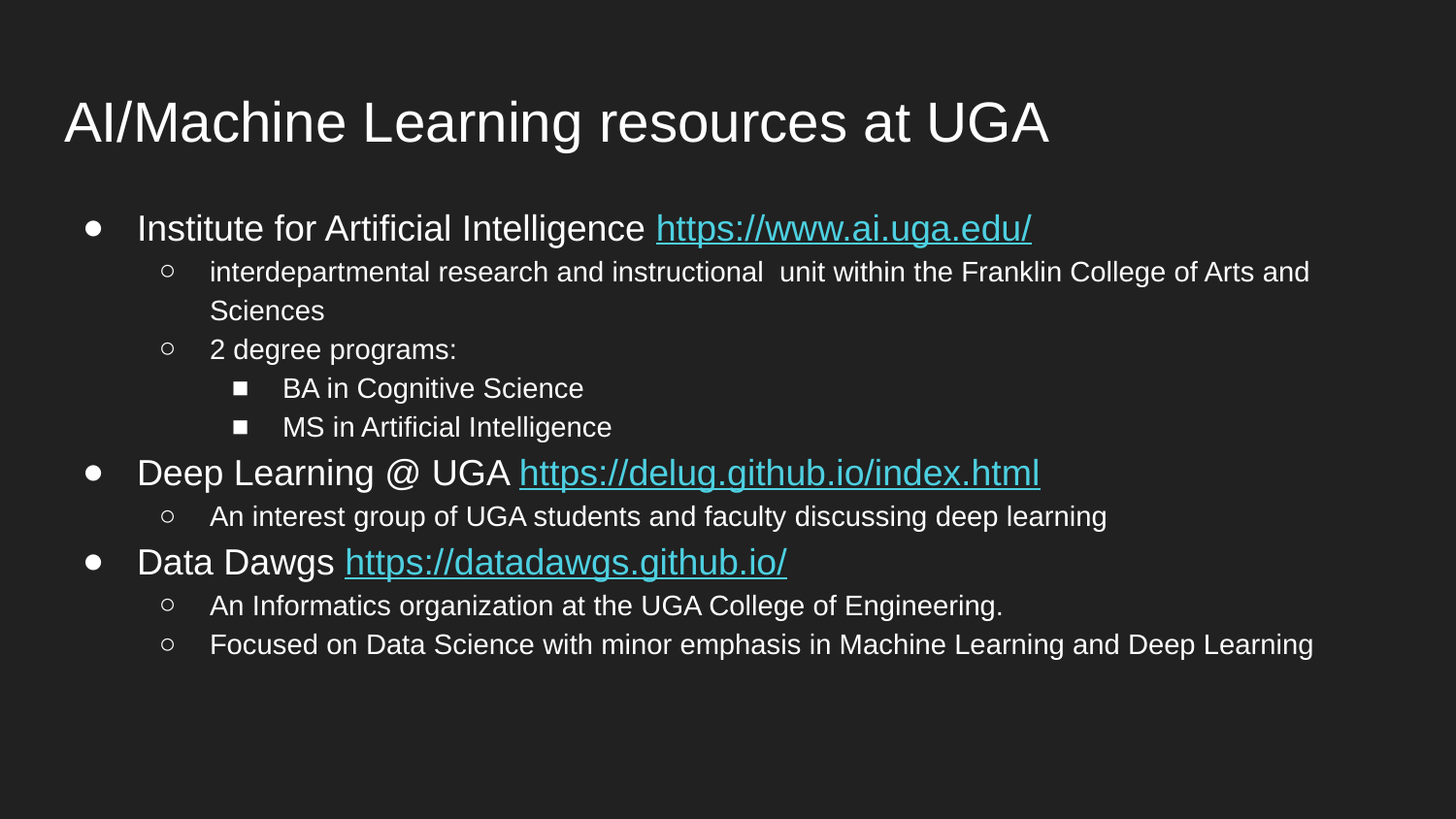

# AI/Machine Learning resources at UGA
Institute for Artificial Intelligence https://www.ai.uga.edu/
interdepartmental research and instructional  unit within the Franklin College of Arts and Sciences
2 degree programs:
BA in Cognitive Science
MS in Artificial Intelligence
Deep Learning @ UGA https://delug.github.io/index.html
An interest group of UGA students and faculty discussing deep learning
Data Dawgs https://datadawgs.github.io/
An Informatics organization at the UGA College of Engineering.
Focused on Data Science with minor emphasis in Machine Learning and Deep Learning